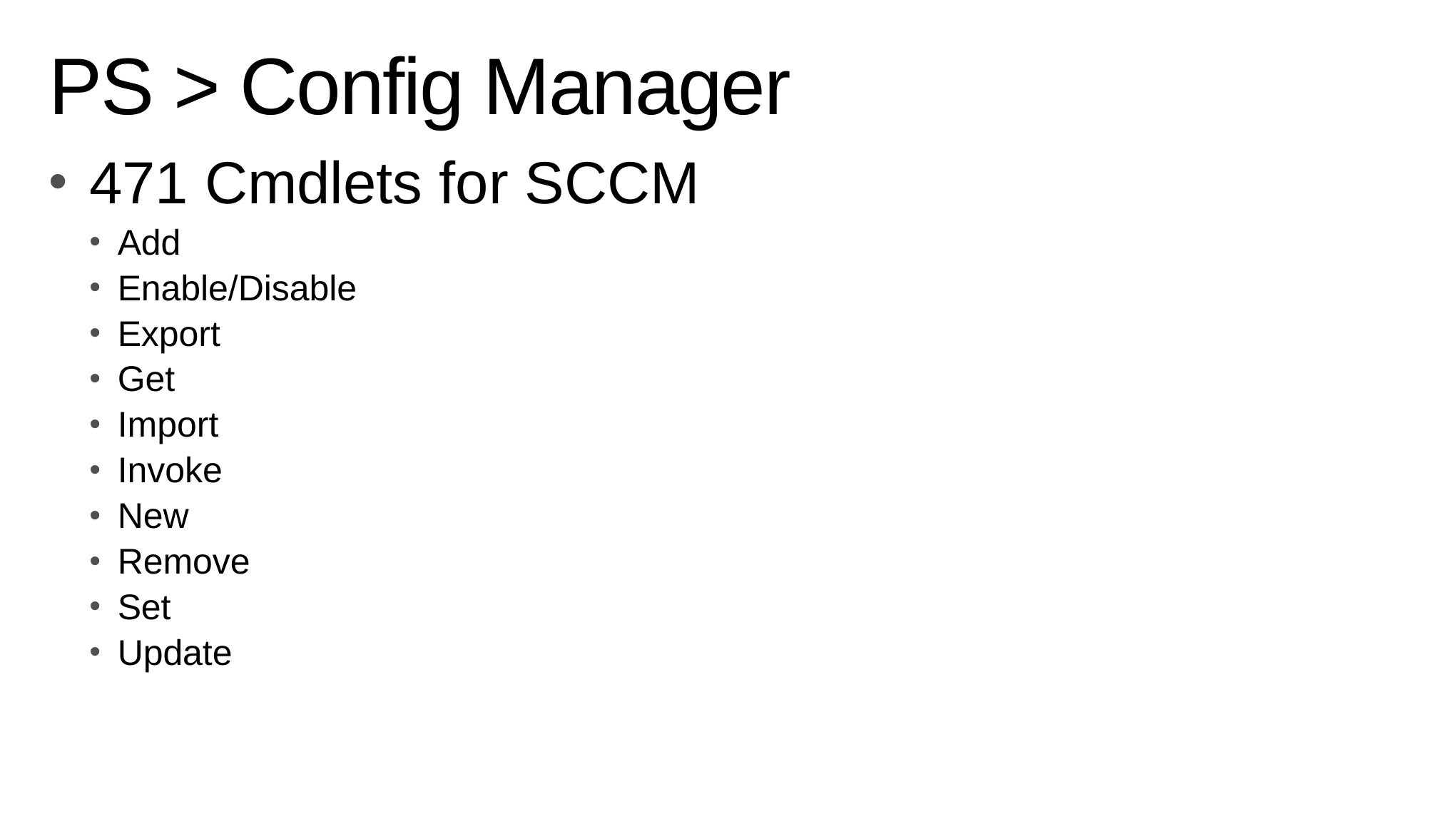

# PS > Config Manager
471 Cmdlets for SCCM
Add
Enable/Disable
Export
Get
Import
Invoke
New
Remove
Set
Update